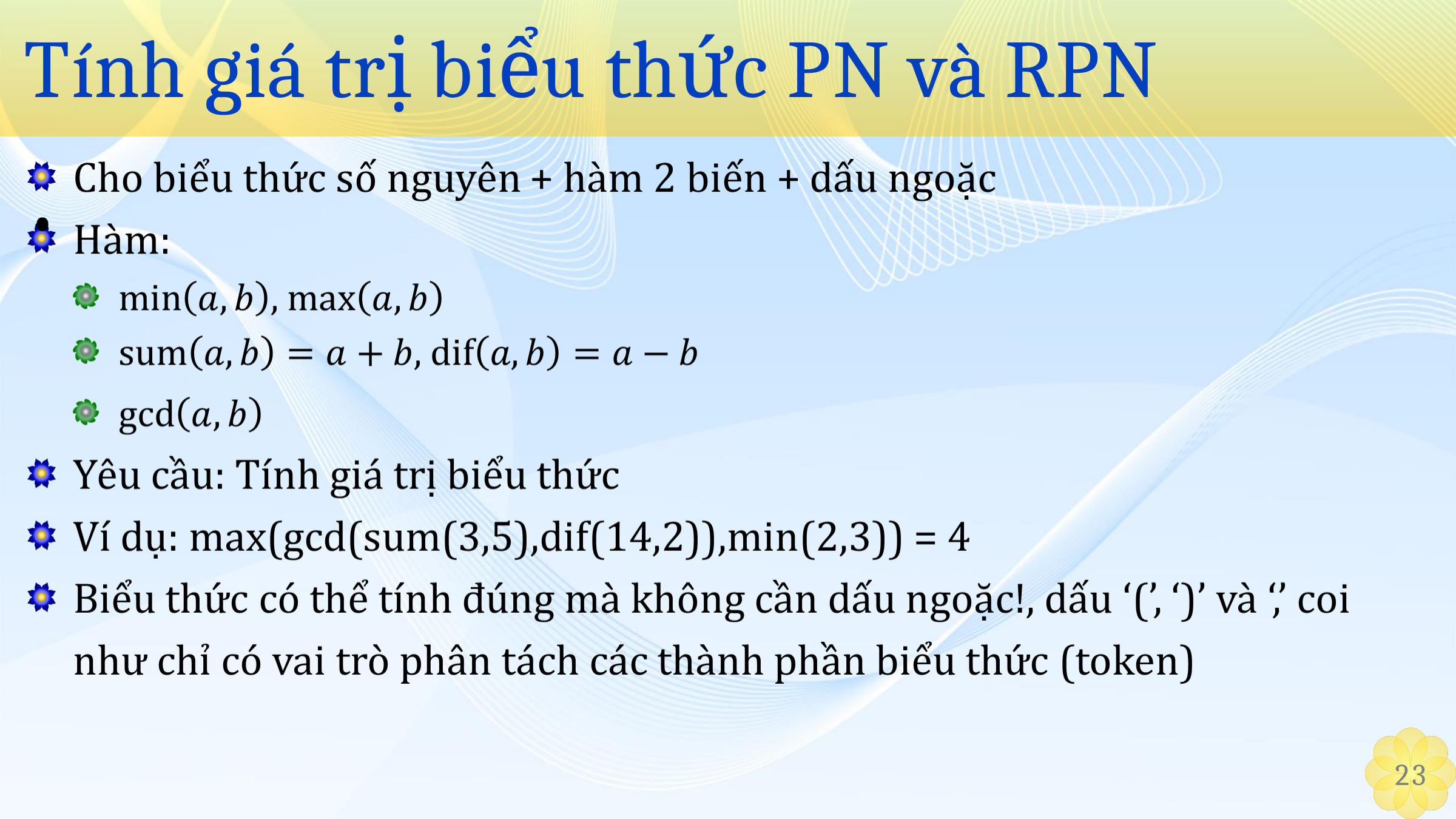

# Tính giá trị biểu thức PN và RPN

23